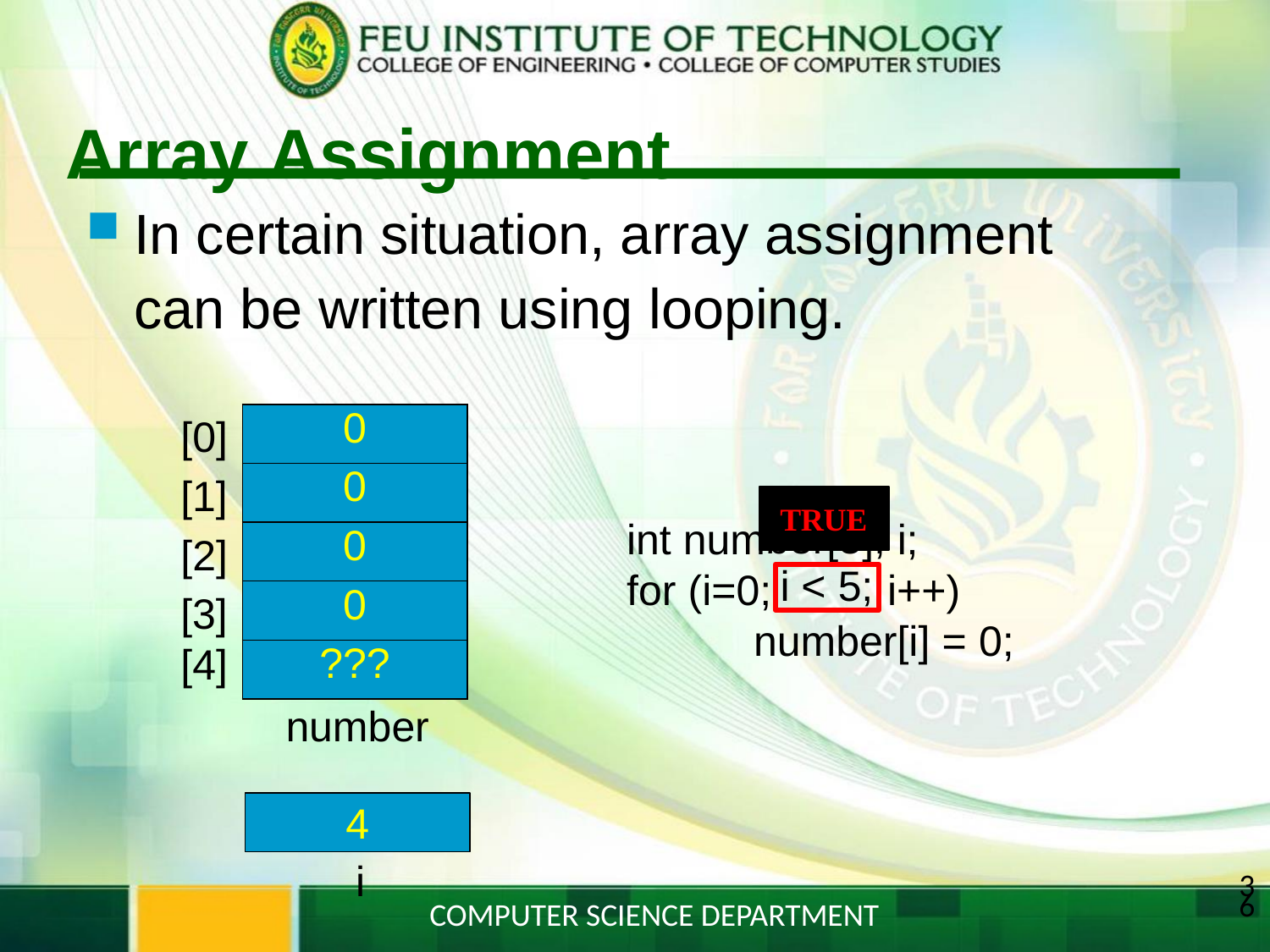

# Array Assignment
In certain situation, array assignment
can be written using looping.
| 0 |
| --- |
| 0 |
| 0 |
| 0 |
| ??? |
[0]
[1]
[2]
[3]
[4]
ber[5],

4<5

TRUE
int num
i;
for (i=0;
i++)
i < 5;
number[i] = 0;
number

4
i
36